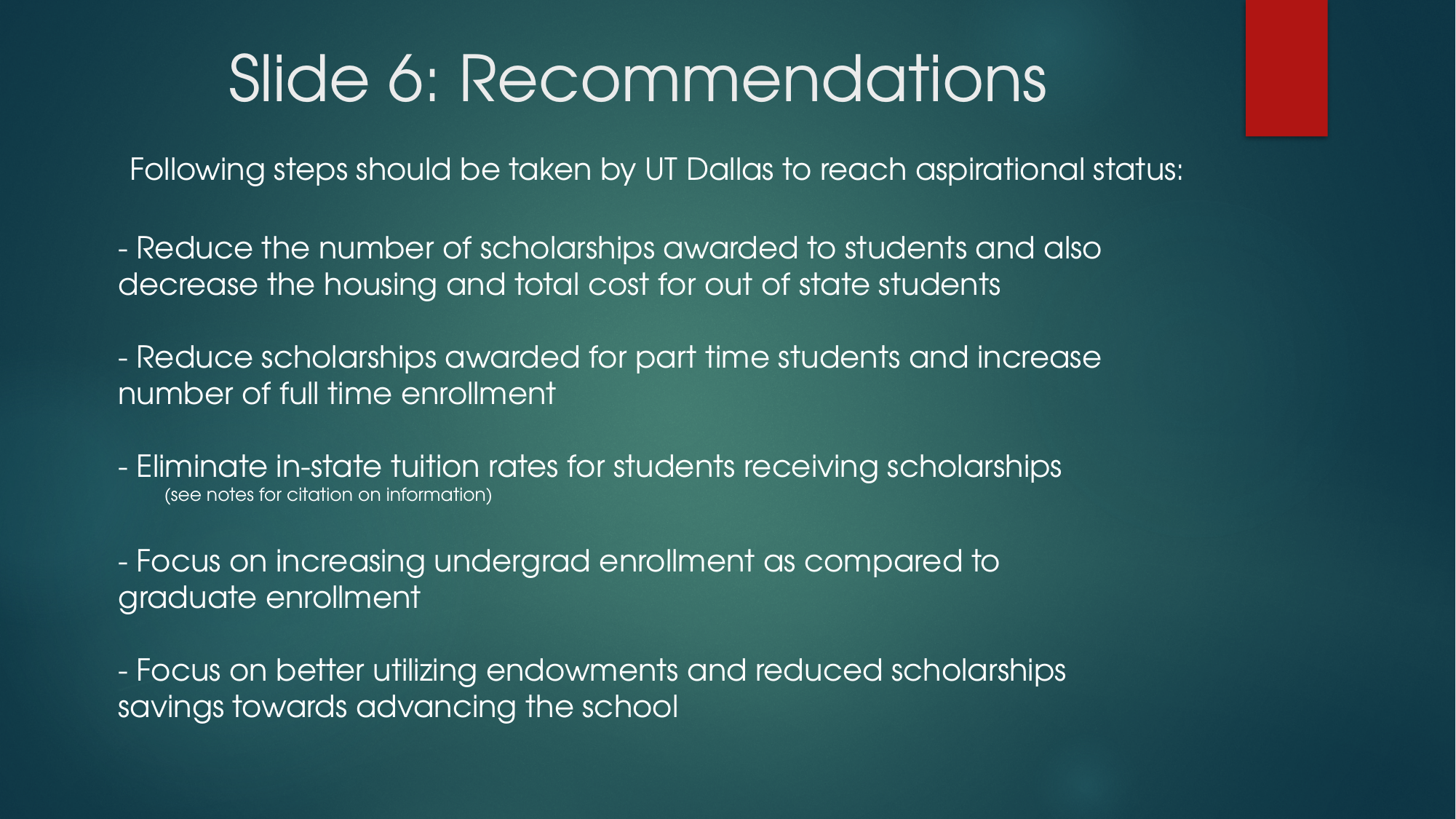

# Slide 6: Recommendations
Following steps should be taken by UT Dallas to reach aspirational status:
- Reduce the number of scholarships awarded to students and also decrease the housing and total cost for out of state students

- Reduce scholarships awarded for part time students and increase number of full time enrollment

- Eliminate in-state tuition rates for students receiving scholarships
         (see notes for citation on information)

- Focus on increasing undergrad enrollment as compared to graduate enrollment

- Focus on better utilizing endowments and reduced scholarships savings towards advancing the school